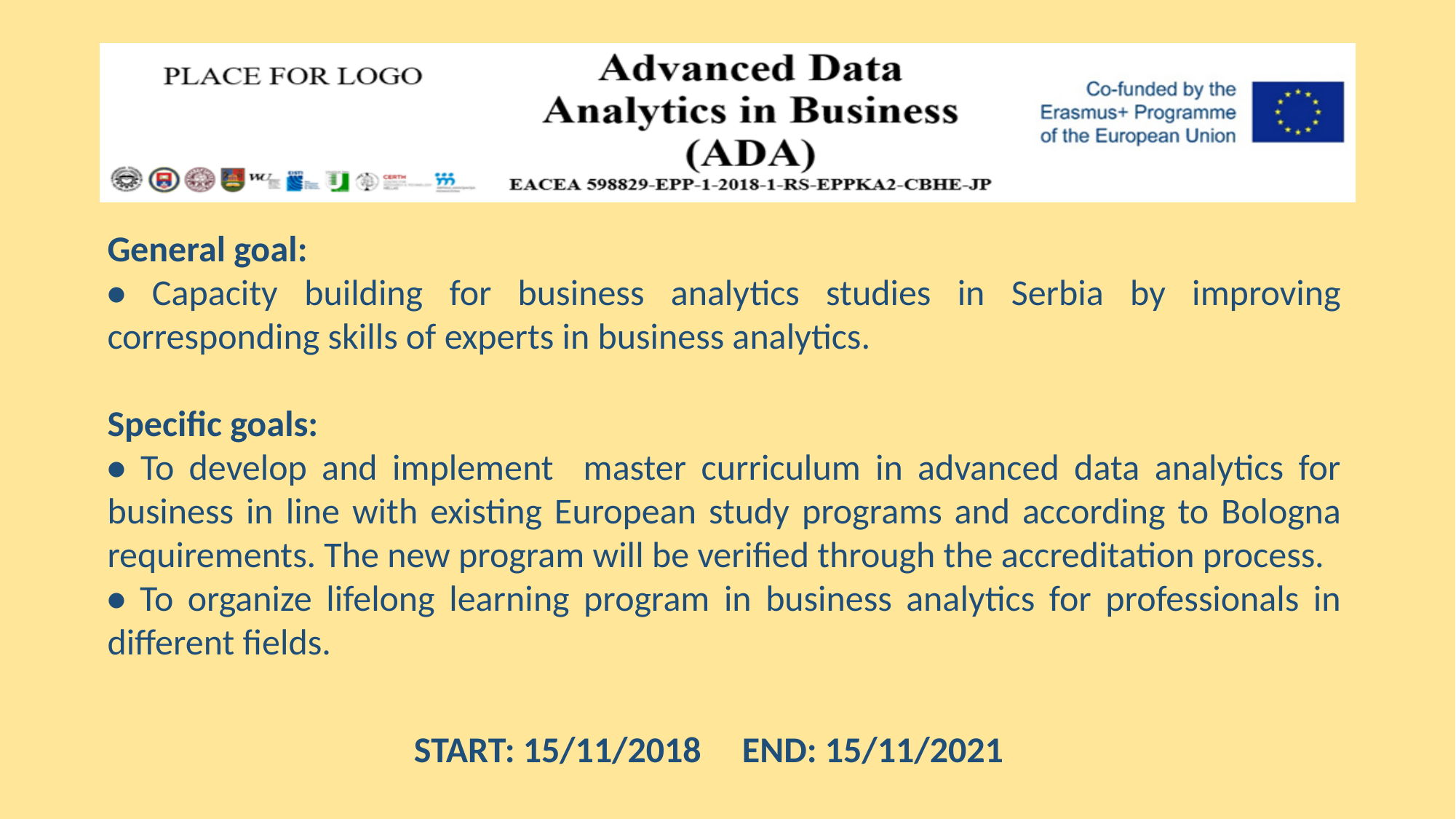

General goal:
• Capacity building for business analytics studies in Serbia by improving corresponding skills of experts in business analytics.

Specific goals:
• To develop and implement  master curriculum in advanced data analytics for business in line with existing European study programs and according to Bologna requirements. The new program will be verified through the accreditation process.
• To organize lifelong learning program in business analytics for professionals in different fields.
START: 15/11/2018     END: 15/11/2021